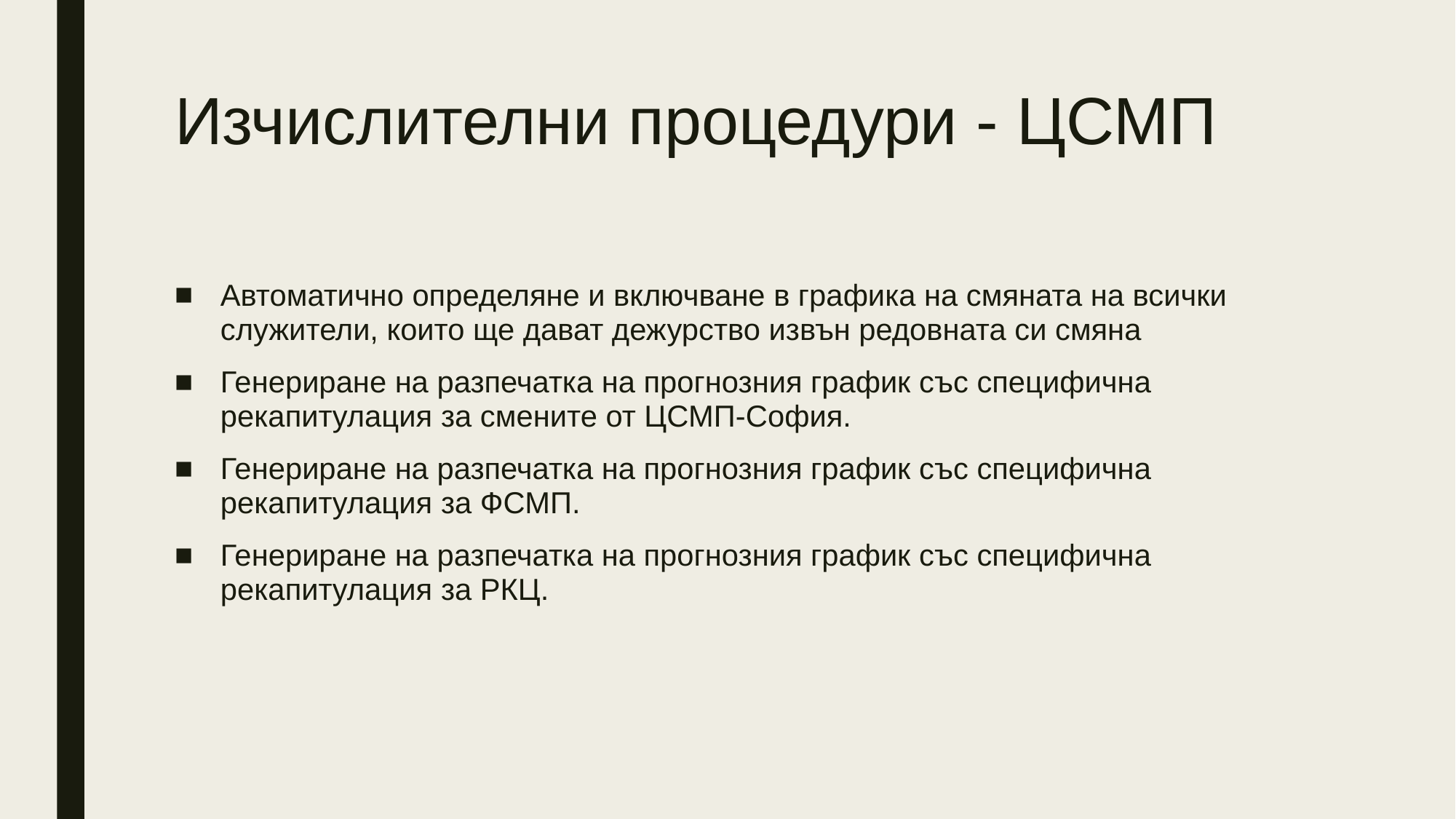

# Изчислителни процедури - ЦСМП
Автоматично определяне и включване в графика на смяната на всички служители, които ще дават дежурство извън редовната си смяна
Генериране на разпечатка на прогнозния график със специфична рекапитулация за смените от ЦСМП-София.
Генериране на разпечатка на прогнозния график със специфична рекапитулация за ФСМП.
Генериране на разпечатка на прогнозния график със специфична рекапитулация за РКЦ.